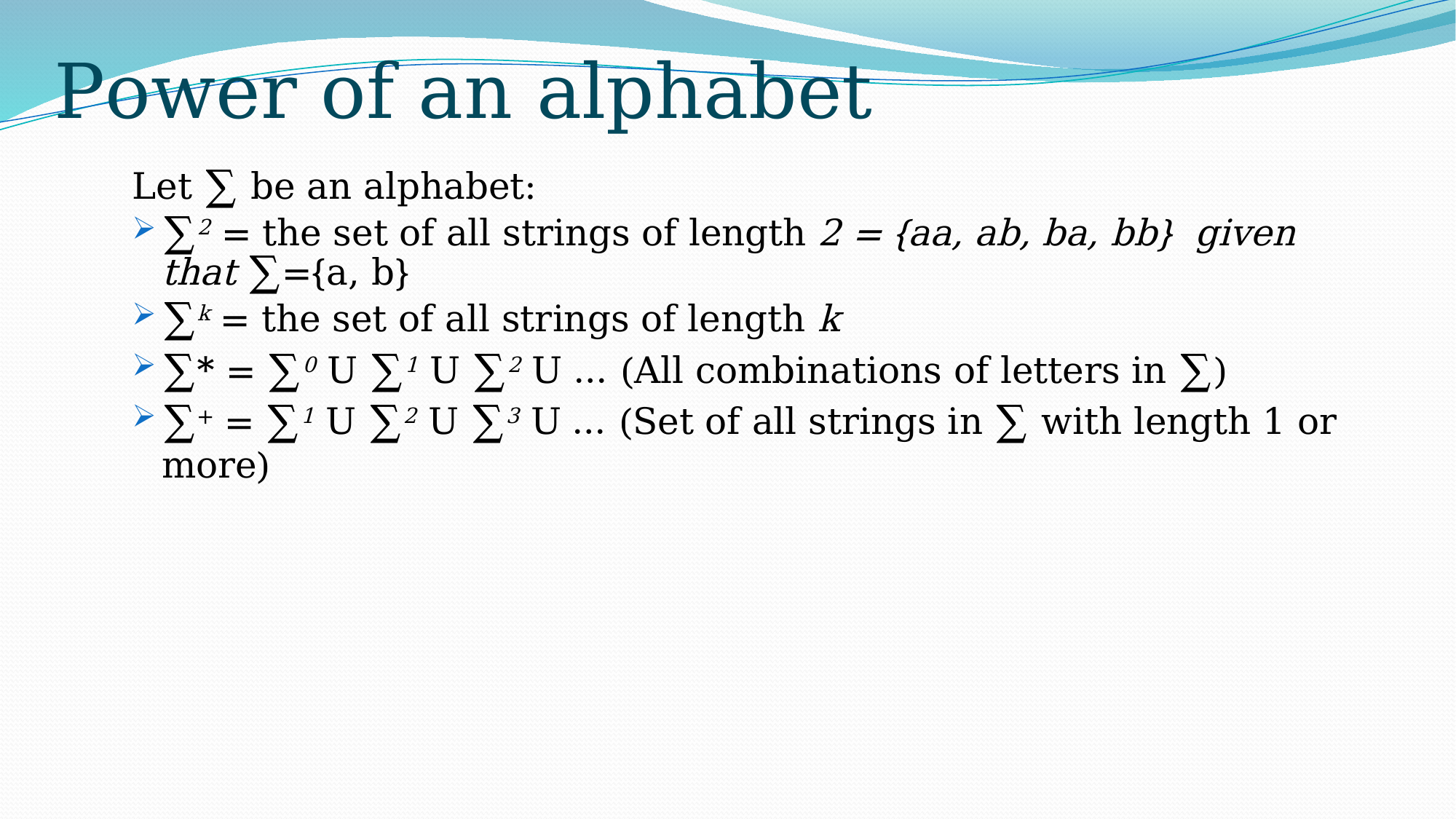

# Power of an alphabet
Let ∑ be an alphabet:
∑2 = the set of all strings of length 2 = {aa, ab, ba, bb}  given that ∑={a, b}
∑k = the set of all strings of length k
∑* = ∑0 U ∑1 U ∑2 U … (All combinations of letters in ∑)
∑+ = ∑1 U ∑2 U ∑3 U … (Set of all strings in ∑ with length 1 or more)